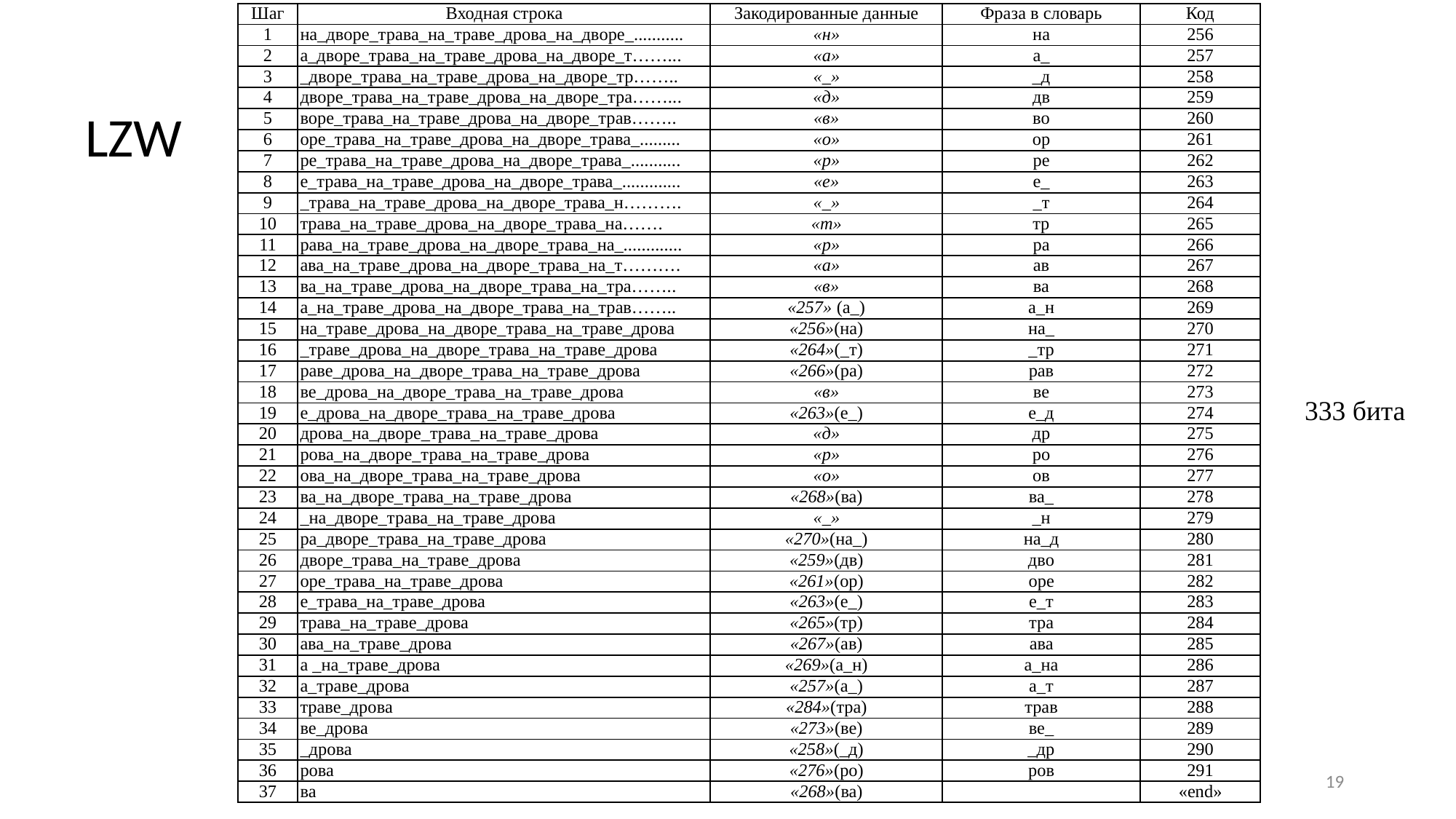

| Шаг | Входная строка | Закодированные данные | Фраза в словарь | Код |
| --- | --- | --- | --- | --- |
| 1 | на\_дворе\_трава\_на\_траве\_дрова\_на\_дворе\_...........­ | «н» | на | 256 |
| 2 | а\_дворе\_трава\_на\_траве\_дрова\_на\_дворе\_т……..­. | «а» | а\_ | 257 |
| 3 | \_дворе\_трава\_на\_траве\_дрова\_на\_дворе\_тр…….. | «\_» | \_д | 258 |
| 4 | дворе\_трава\_на\_траве\_дрова\_на\_дворе\_тра……..­. | «д» | дв | 259 |
| 5 | воре\_трава\_на\_траве\_дрова\_на\_дворе\_трав…….­. | «в» | во | 260 |
| 6 | оре\_трава\_на\_траве\_дрова\_на\_дворе\_трава\_.........­ | «о» | ор | 261 |
| 7 | ре\_трава\_на\_траве\_дрова\_на\_дворе\_трава\_...........­ | «р» | ре | 262 |
| 8 | е\_трава\_на\_траве\_дрова\_на\_дворе\_трава\_.............­ | «е» | е\_ | 263 |
| 9 | \_трава\_на\_траве\_дрова\_на\_дворе\_трава\_н……….­ | «\_» | \_т | 264 |
| 10 | трава\_на\_траве\_дрова\_на\_дворе\_трава\_на……. | «т» | тр | 265 |
| 11 | рава\_на\_траве\_дрова\_на\_дворе\_трава\_на\_.............­ | «р» | ра | 266 |
| 12 | ава\_на\_траве\_дрова\_на\_дворе\_трава\_на\_т………­. | «а» | ав | 267 |
| 13 | ва\_на\_траве\_дрова\_на\_дворе\_трава\_на\_тра…….­. | «в» | ва | 268 |
| 14 | а\_на\_траве\_дрова\_на\_дворе\_трава\_на\_трав……..­ | «257» (а\_) | а\_н | 269 |
| 15 | на\_траве\_дрова­\_на\_дворе\_трава\_на\_траве\_дрова­ | «256»(на) | на\_ | 270 |
| 16 | \_траве\_дрова­\_на\_дворе\_трава\_на\_траве\_дрова­ | «264»(\_т) | \_тр | 271 |
| 17 | раве\_дрова­\_на\_дворе\_трава\_на\_траве\_дрова­ | «266»(ра) | рав | 272 |
| 18 | ве\_дрова­\_на\_дворе\_трава\_на\_траве\_дрова­ | «в» | ве | 273 |
| 19 | е\_дрова­\_на\_дворе\_трава\_на\_траве\_дрова­ | «263»(е\_) | е\_д | 274 |
| 20 | дрова­\_на\_дворе\_трава\_на\_траве\_дрова­ | «д» | др | 275 |
| 21 | рова­\_на\_дворе\_трава\_на\_траве\_дрова­ | «р» | ро | 276 |
| 22 | ова­\_на\_дворе\_трава\_на\_траве\_дрова­ | «о» | ов | 277 |
| 23 | ва­\_на\_дворе\_трава\_на\_траве\_дрова­ | «268»(ва) | ва\_ | 278 |
| 24 | ­\_на\_дворе\_трава\_на\_траве\_дрова­ | «\_» | \_н | 279 |
| 25 | ра\_дворе\_трава\_на\_траве\_дрова­ | «270»(на\_) | на\_д | 280 |
| 26 | дворе\_трава\_на\_траве\_дрова­ | «259»(дв) | дво | 281 |
| 27 | оре\_трава\_на\_траве\_дрова­ | «261»(ор) | оре | 282 |
| 28 | е\_трава\_на\_траве\_дрова­ | «263»(е\_) | е\_т | 283 |
| 29 | ­трава\_на\_траве\_дрова­ | «265»(тр) | тра | 284 |
| 30 | ава\_на\_траве\_дрова­ | «267»(ав) | ава | 285 |
| 31 | а \_на\_траве\_дрова­ | «269»(а\_н) | а\_на | 286 |
| 32 | а\_траве\_дрова­ | «257»(а\_) | а\_т | 287 |
| 33 | траве\_дрова­ | «284»(тра) | трав | 288 |
| 34 | ве\_дрова­ | «273»(ве) | ве\_ | 289 |
| 35 | \_дрова­ | «258»(\_д) | \_др | 290 |
| 36 | рова­ | «276»(ро) | ров | 291 |
| 37 | ва | «268»(ва) |  | «end» |
# LZW
333 бита
19